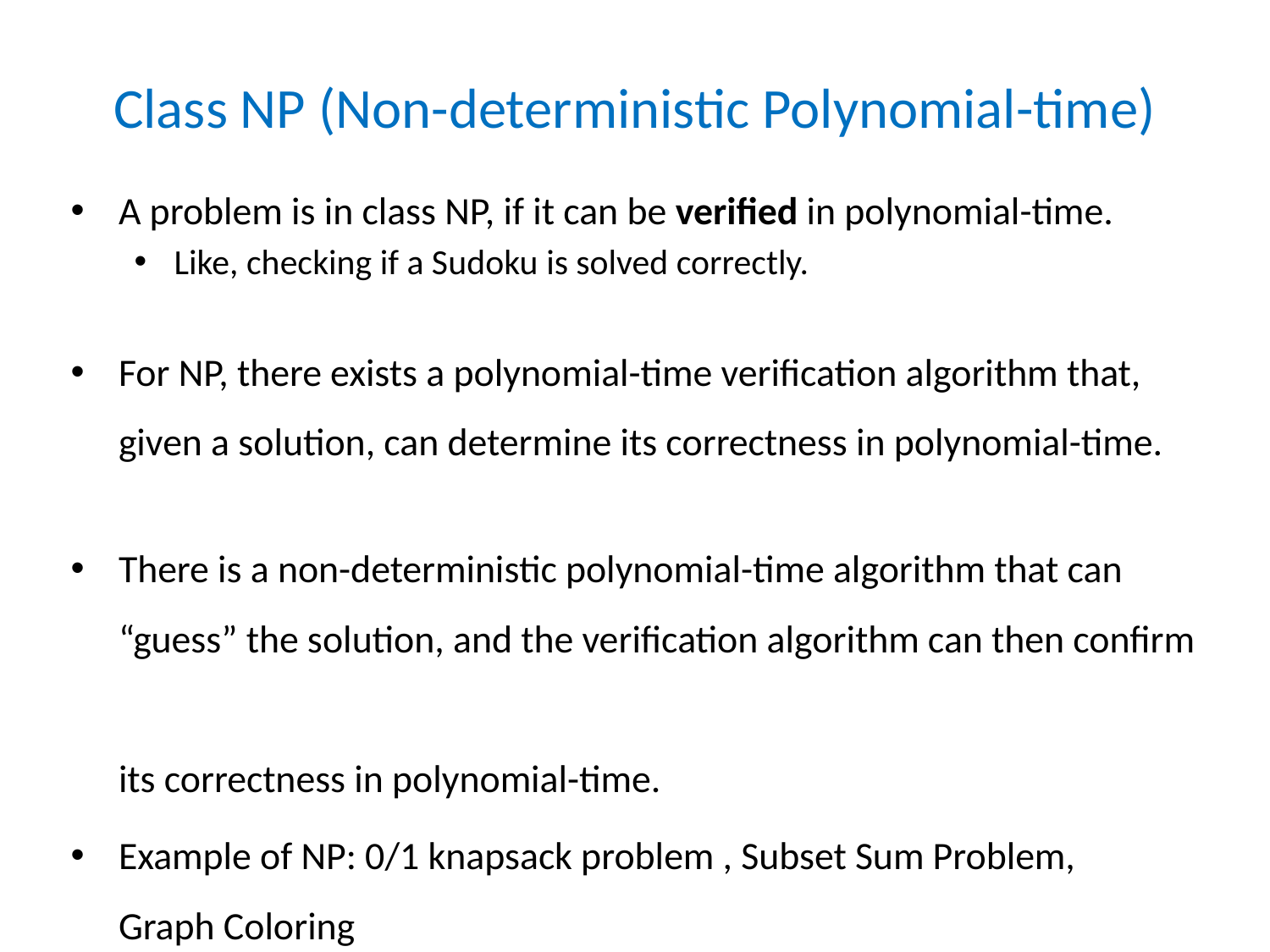

# Class NP (Non-deterministic Polynomial-time)
A problem is in class NP, if it can be verified in polynomial-time.
Like, checking if a Sudoku is solved correctly.

For NP, there exists a polynomial-time verification algorithm that,
given a solution, can determine its correctness in polynomial-time.

There is a non-deterministic polynomial-time algorithm that can
“guess” the solution, and the verification algorithm can then confirm
its correctness in polynomial-time.
Example of NP: 0/1 knapsack problem , Subset Sum Problem,
Graph Coloring